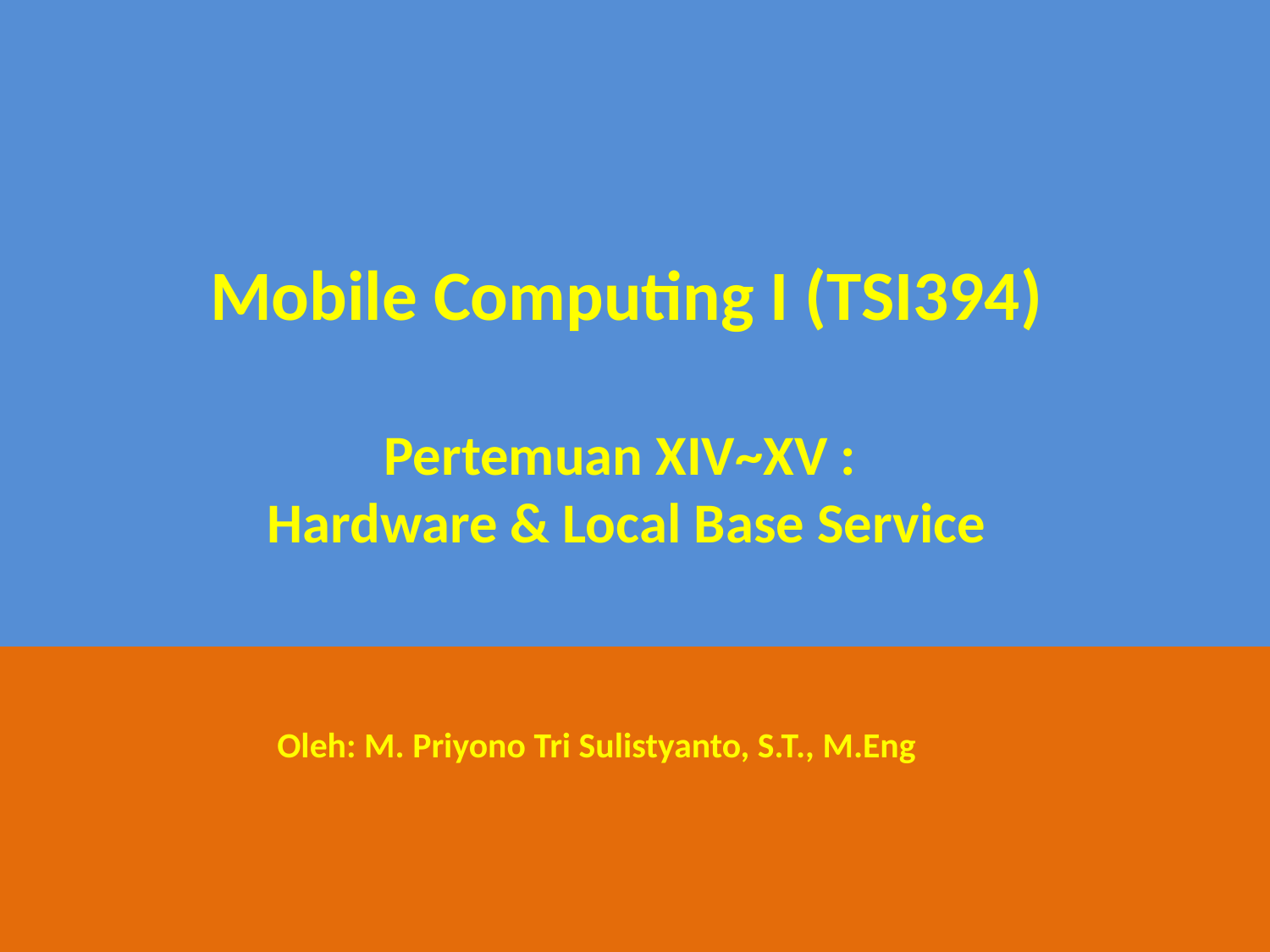

Mobile Computing I (TSI394)

Pertemuan XIV~XV :
Hardware & Local Base Service

Oleh: M. Priyono Tri Sulistyanto, S.T., M.Eng